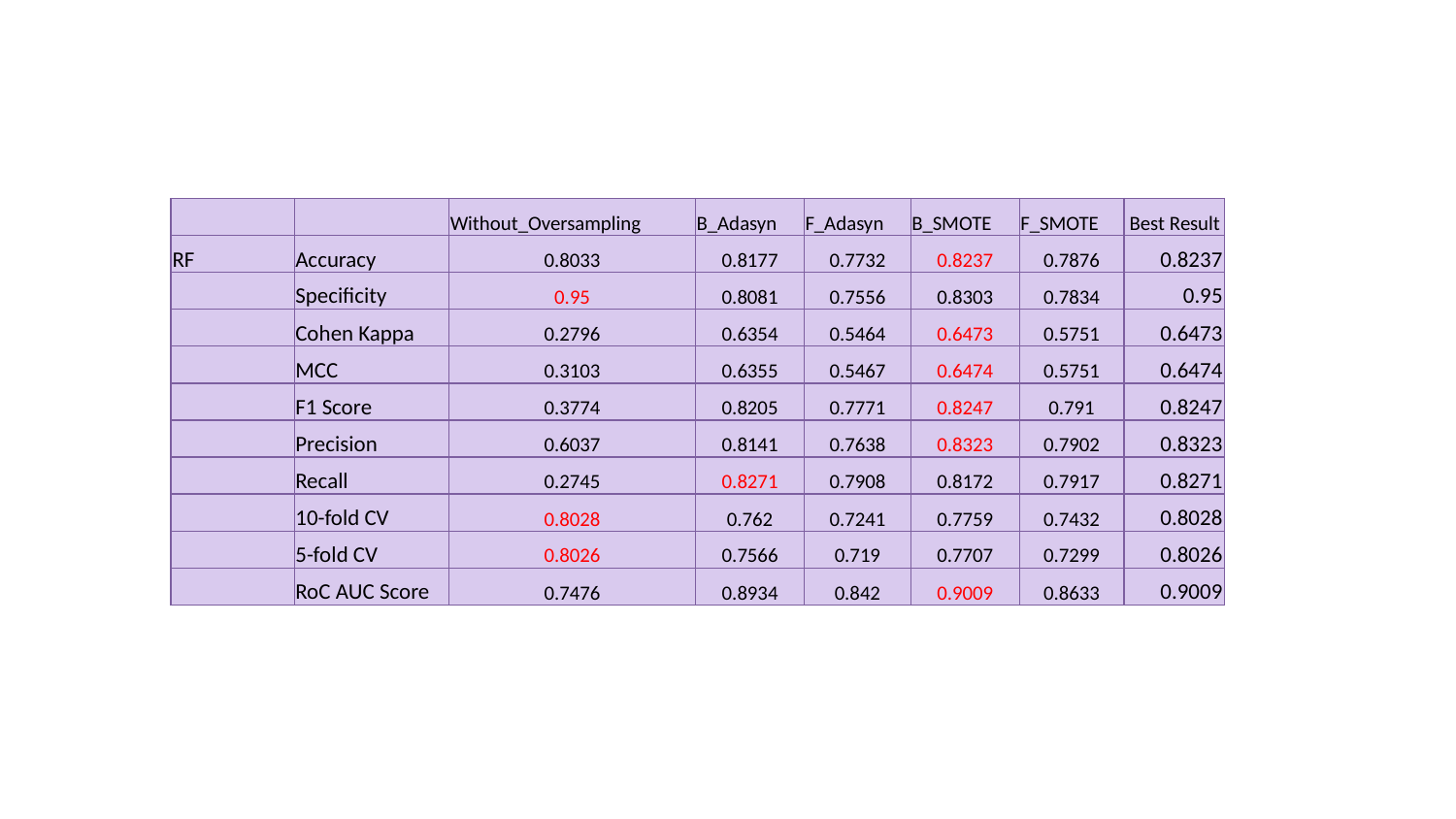

|  |  | Without\_Oversampling | B\_Adasyn | F\_Adasyn | B\_SMOTE | F\_SMOTE | Best Result |
| --- | --- | --- | --- | --- | --- | --- | --- |
| RF | Accuracy | 0.8033 | 0.8177 | 0.7732 | 0.8237 | 0.7876 | 0.8237 |
|  | Specificity | 0.95 | 0.8081 | 0.7556 | 0.8303 | 0.7834 | 0.95 |
|  | Cohen Kappa | 0.2796 | 0.6354 | 0.5464 | 0.6473 | 0.5751 | 0.6473 |
|  | MCC | 0.3103 | 0.6355 | 0.5467 | 0.6474 | 0.5751 | 0.6474 |
|  | F1 Score | 0.3774 | 0.8205 | 0.7771 | 0.8247 | 0.791 | 0.8247 |
|  | Precision | 0.6037 | 0.8141 | 0.7638 | 0.8323 | 0.7902 | 0.8323 |
|  | Recall | 0.2745 | 0.8271 | 0.7908 | 0.8172 | 0.7917 | 0.8271 |
|  | 10-fold CV | 0.8028 | 0.762 | 0.7241 | 0.7759 | 0.7432 | 0.8028 |
|  | 5-fold CV | 0.8026 | 0.7566 | 0.719 | 0.7707 | 0.7299 | 0.8026 |
|  | RoC AUC Score | 0.7476 | 0.8934 | 0.842 | 0.9009 | 0.8633 | 0.9009 |